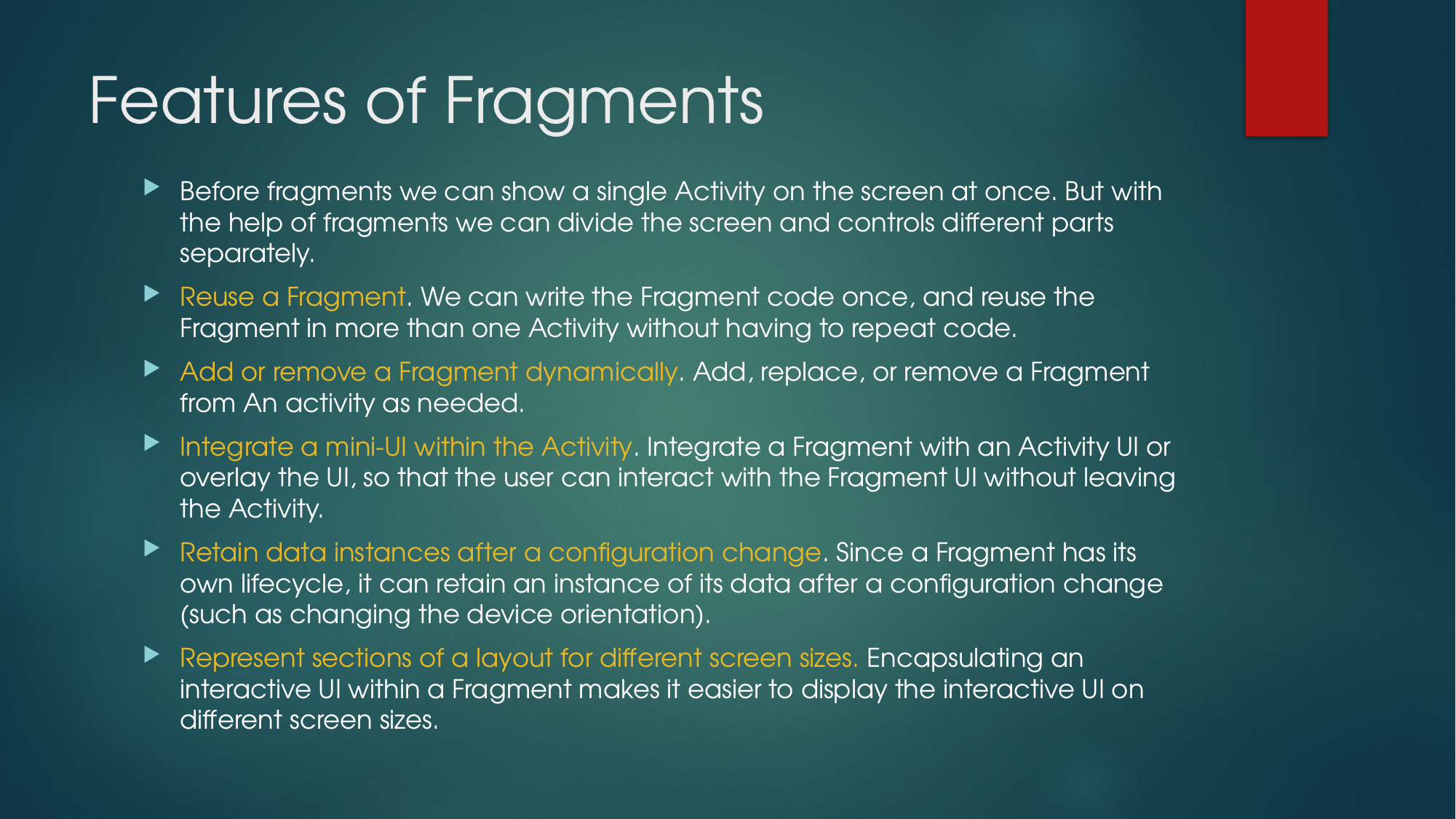

# Features of Fragments
Before fragments we can show a single Activity on the screen at once. But with the help of fragments we can divide the screen and controls different parts separately.
Reuse a Fragment. We can write the Fragment code once, and reuse the Fragment in more than one Activity without having to repeat code.
Add or remove a Fragment dynamically. Add, replace, or remove a Fragment from An activity as needed.
Integrate a mini-UI within the Activity. Integrate a Fragment with an Activity UI or overlay the UI, so that the user can interact with the Fragment UI without leaving the Activity.
Retain data instances after a configuration change. Since a Fragment has its own lifecycle, it can retain an instance of its data after a configuration change (such as changing the device orientation).
Represent sections of a layout for different screen sizes. Encapsulating an interactive UI within a Fragment makes it easier to display the interactive UI on different screen sizes.